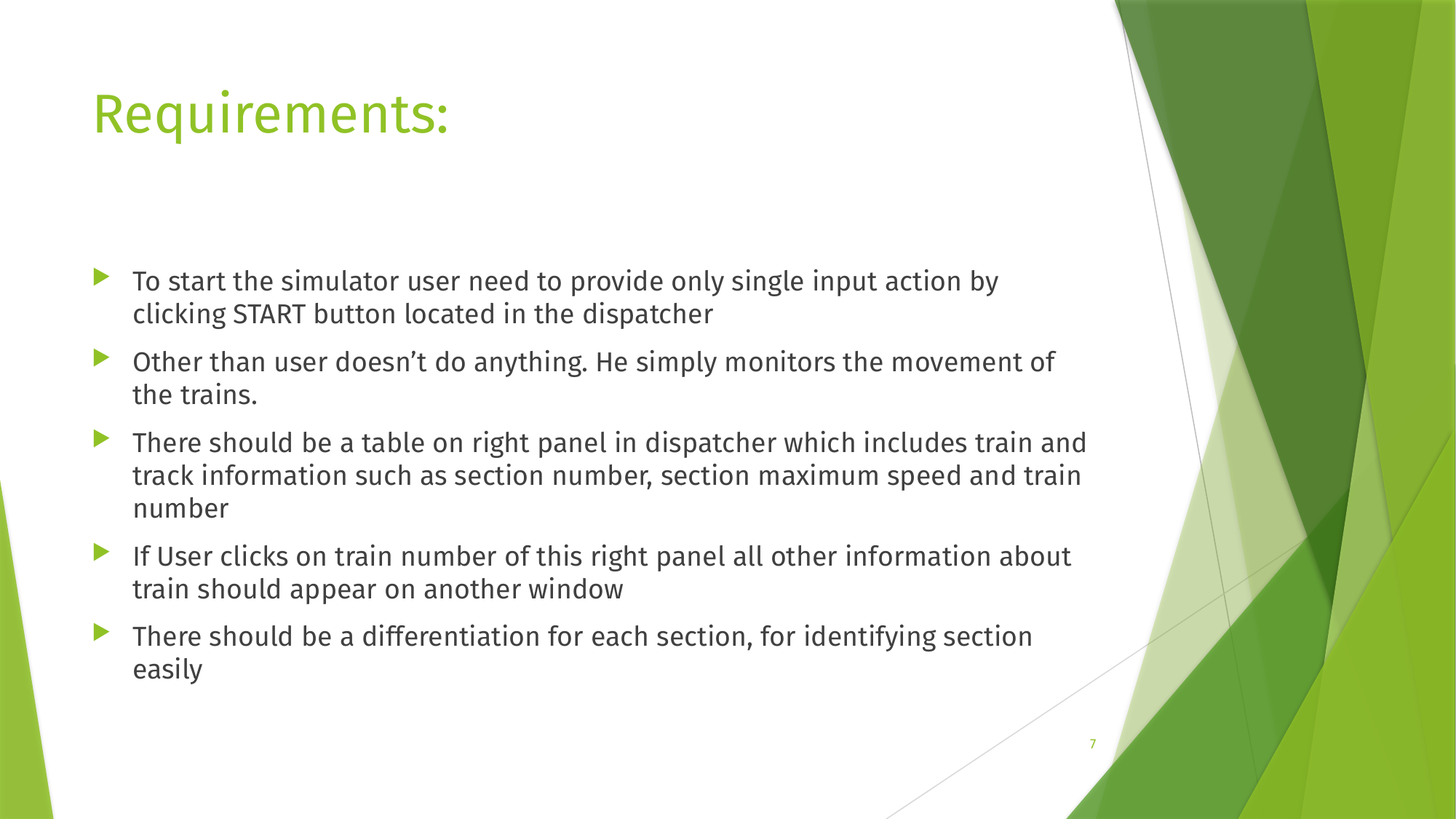

# Requirements:
To start the simulator user need to provide only single input action by clicking START button located in the dispatcher
Other than user doesn’t do anything. He simply monitors the movement of the trains.
There should be a table on right panel in dispatcher which includes train and track information such as section number, section maximum speed and train number
If User clicks on train number of this right panel all other information about train should appear on another window
There should be a differentiation for each section, for identifying section easily
7